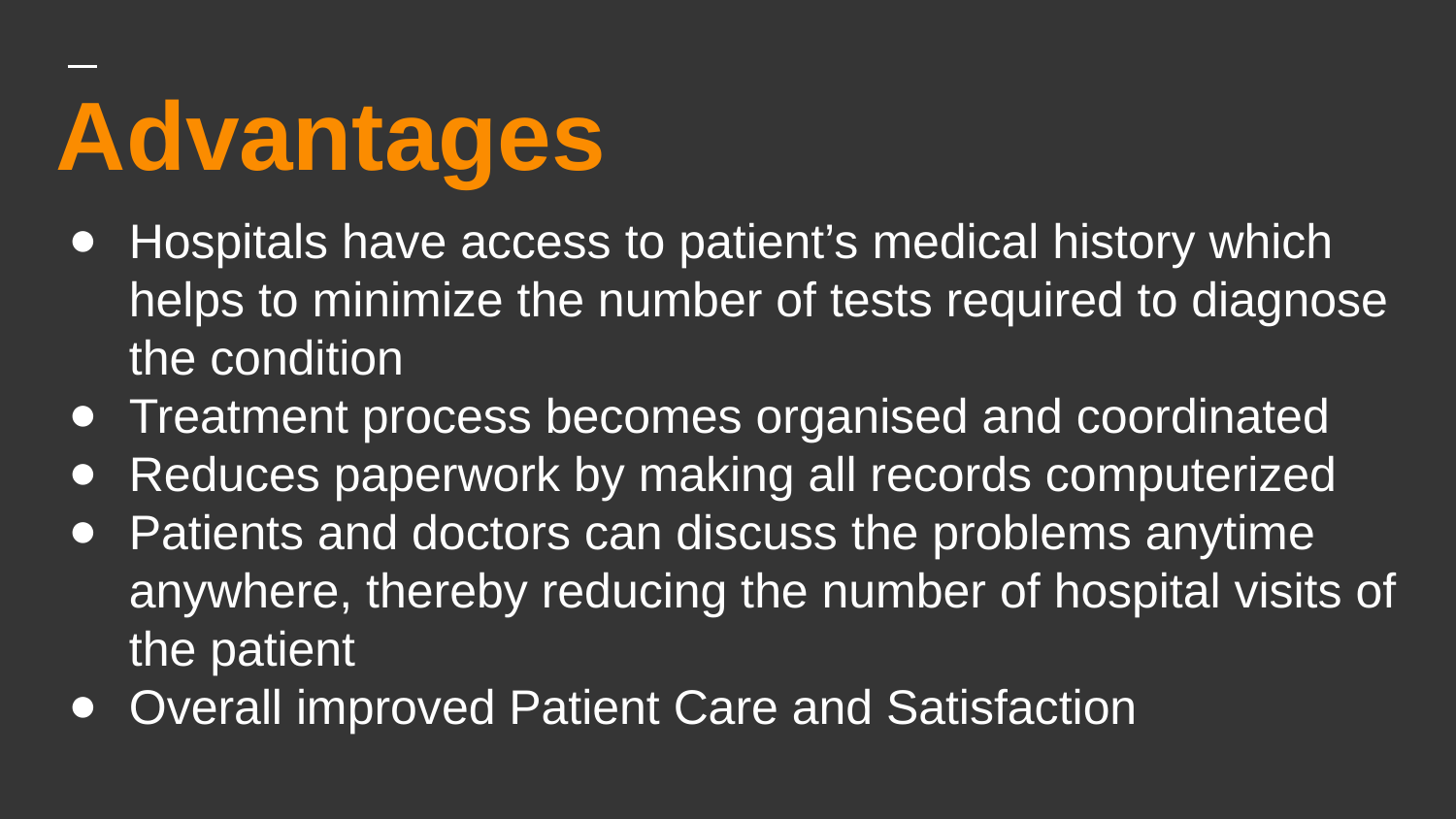

# Advantages
Hospitals have access to patient’s medical history which helps to minimize the number of tests required to diagnose the condition
Treatment process becomes organised and coordinated
Reduces paperwork by making all records computerized
Patients and doctors can discuss the problems anytime anywhere, thereby reducing the number of hospital visits of the patient
Overall improved Patient Care and Satisfaction